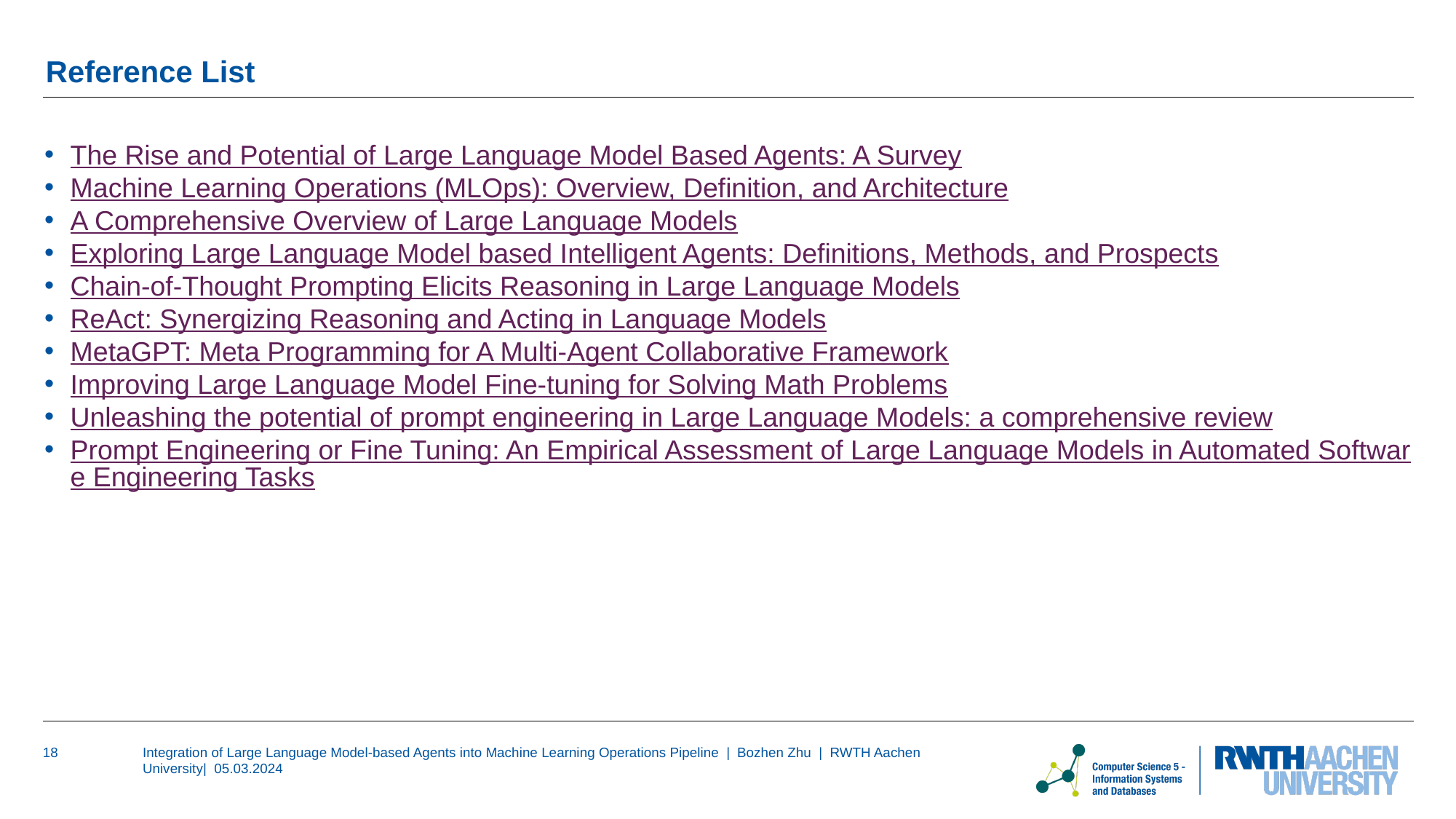

# Reference List
The Rise and Potential of Large Language Model Based Agents: A Survey
Machine Learning Operations (MLOps): Overview, Definition, and Architecture
A Comprehensive Overview of Large Language Models
Exploring Large Language Model based Intelligent Agents: Definitions, Methods, and Prospects
Chain-of-Thought Prompting Elicits Reasoning in Large Language Models
ReAct: Synergizing Reasoning and Acting in Language Models
MetaGPT: Meta Programming for A Multi-Agent Collaborative Framework
Improving Large Language Model Fine-tuning for Solving Math Problems
Unleashing the potential of prompt engineering in Large Language Models: a comprehensive review
Prompt Engineering or Fine Tuning: An Empirical Assessment of Large Language Models in Automated Software Engineering Tasks